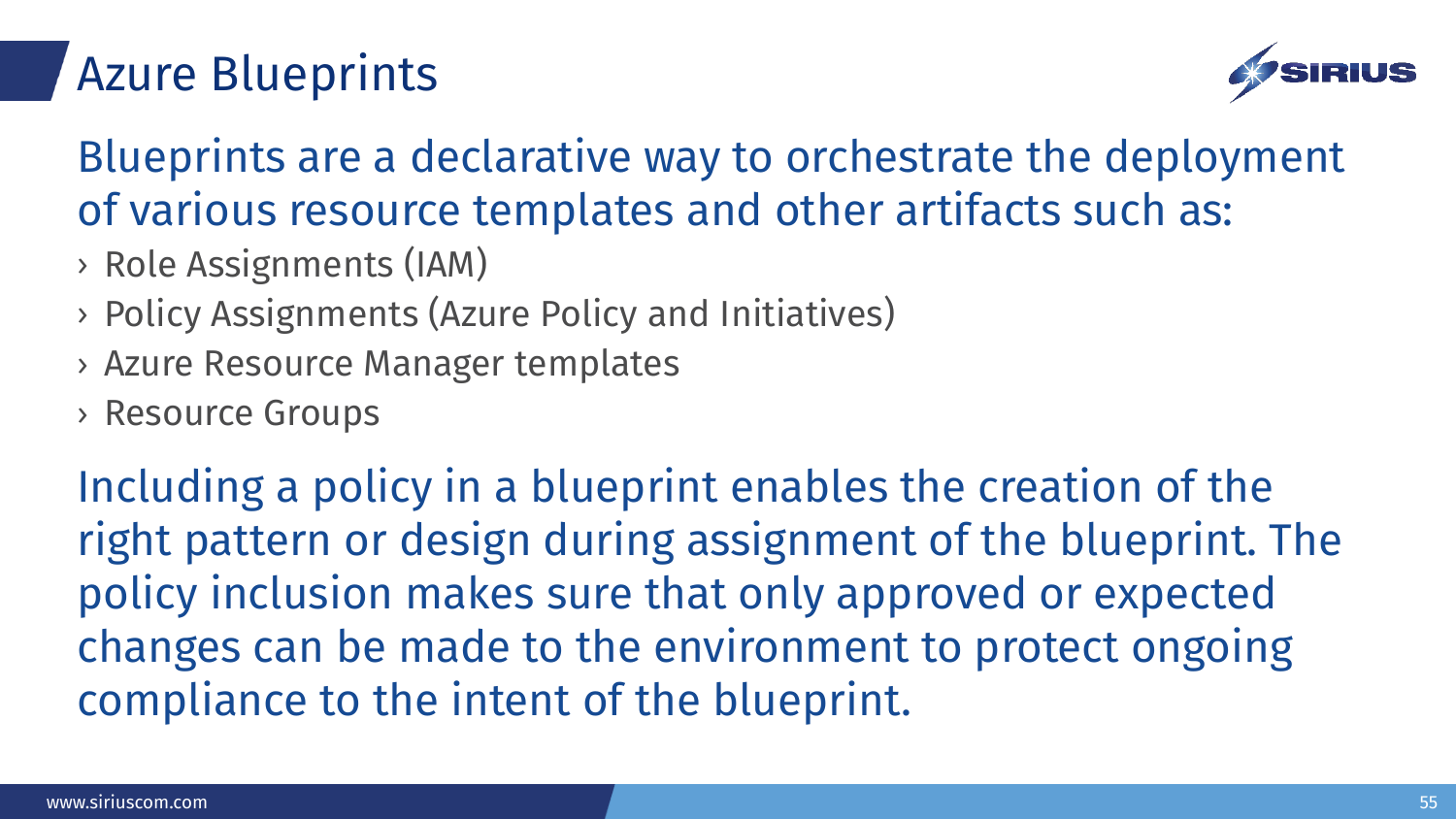

# Azure Blueprints
Blueprints are a declarative way to orchestrate the deployment of various resource templates and other artifacts such as:
Role Assignments (IAM)
Policy Assignments (Azure Policy and Initiatives)
Azure Resource Manager templates
Resource Groups
Including a policy in a blueprint enables the creation of the right pattern or design during assignment of the blueprint. The policy inclusion makes sure that only approved or expected changes can be made to the environment to protect ongoing compliance to the intent of the blueprint.